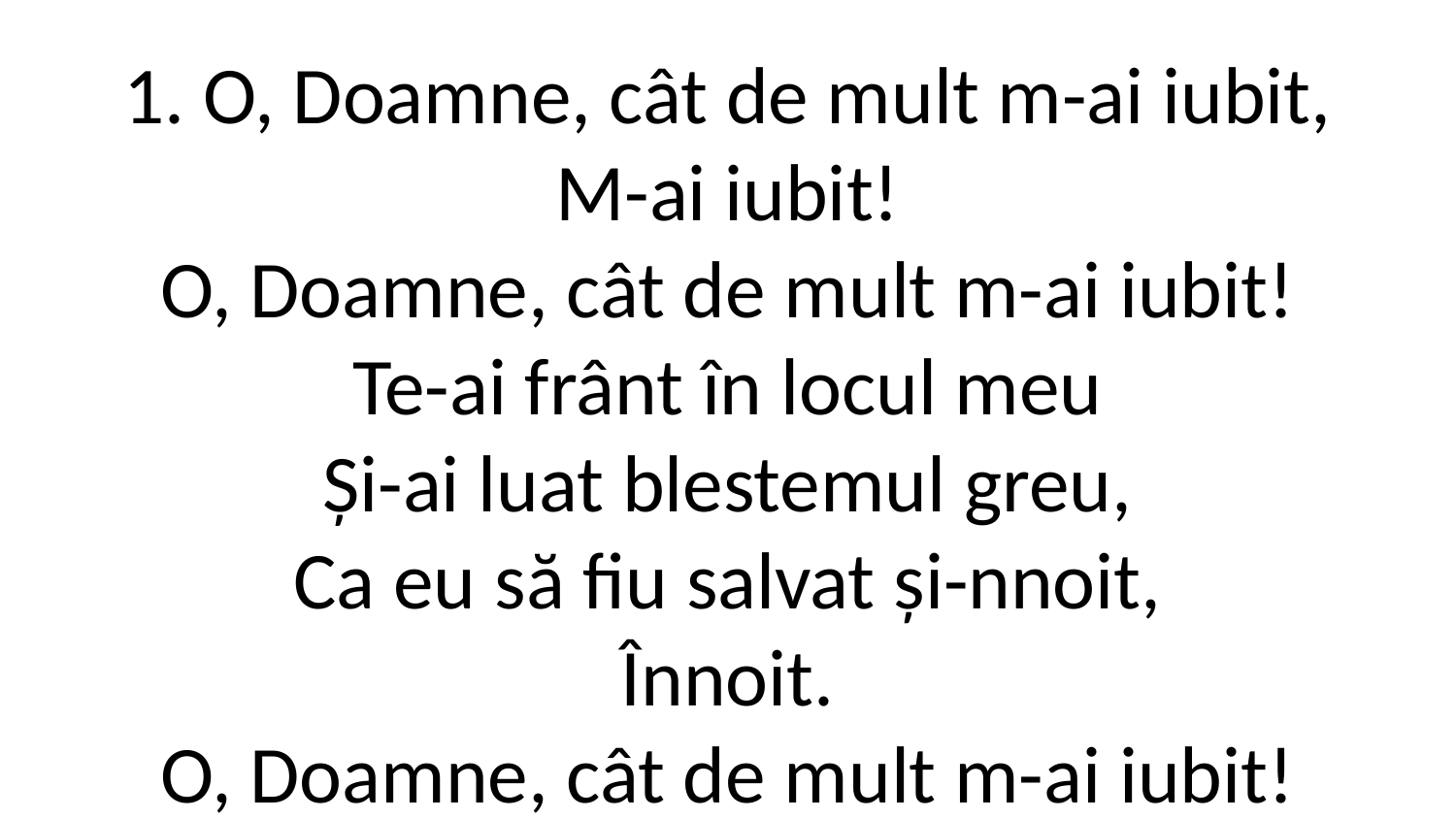

1. O, Doamne, cât de mult m-ai iubit,
M-ai iubit!
O, Doamne, cât de mult m-ai iubit!
Te-ai frânt în locul meu
Și-ai luat blestemul greu,
Ca eu să fiu salvat și-nnoit,
Înnoit.
O, Doamne, cât de mult m-ai iubit!